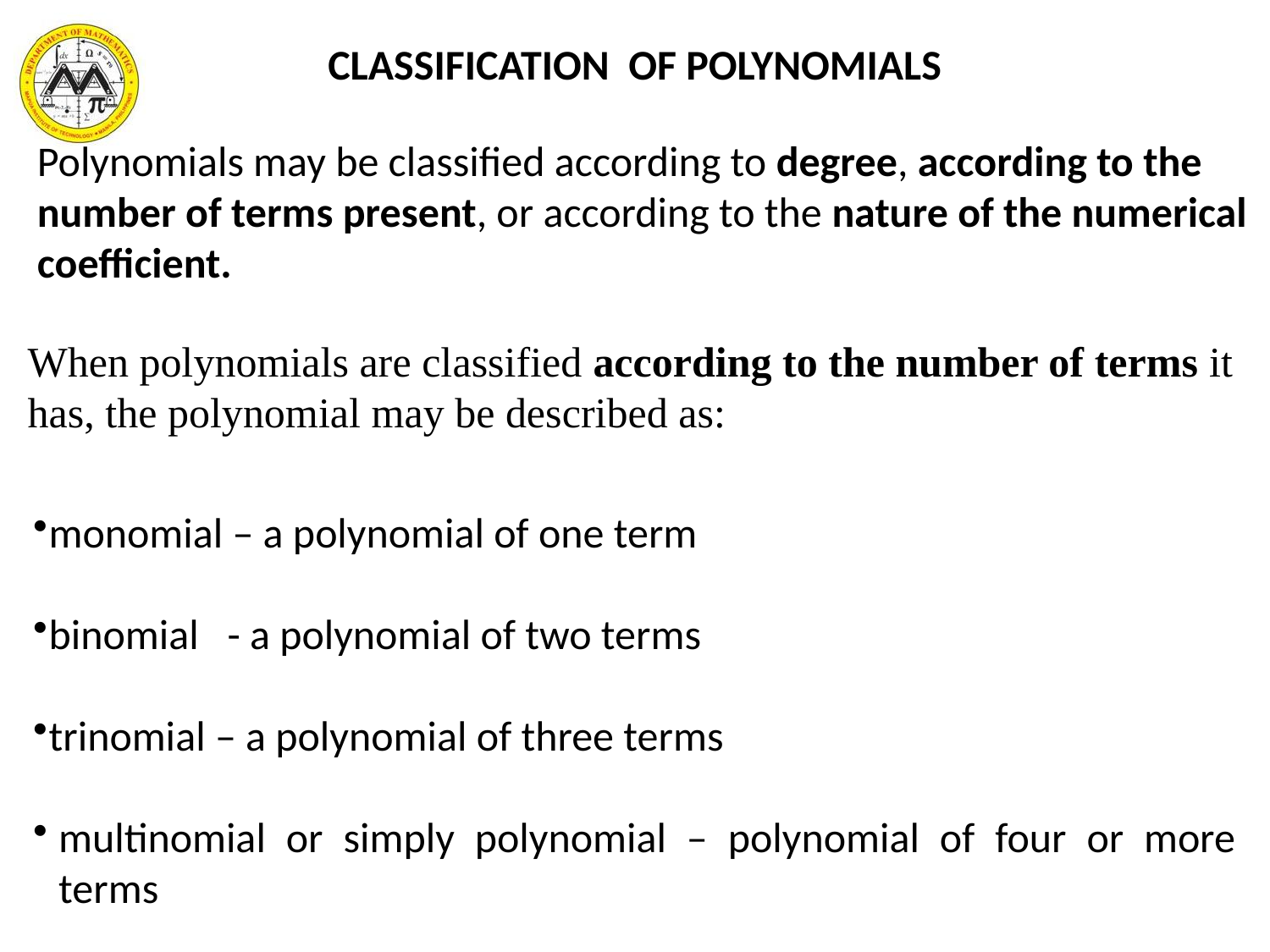

CLASSIFICATION  OF POLYNOMIALS
Polynomials may be classified according to degree, according to the
number of terms present, or according to the nature of the numerical
coefficient.
When polynomials are classified according to the number of terms it
has, the polynomial may be described as:
monomial – a polynomial of one term

binomial   - a polynomial of two terms

trinomial – a polynomial of three terms

multinomial or simply polynomial – polynomial of four or more terms